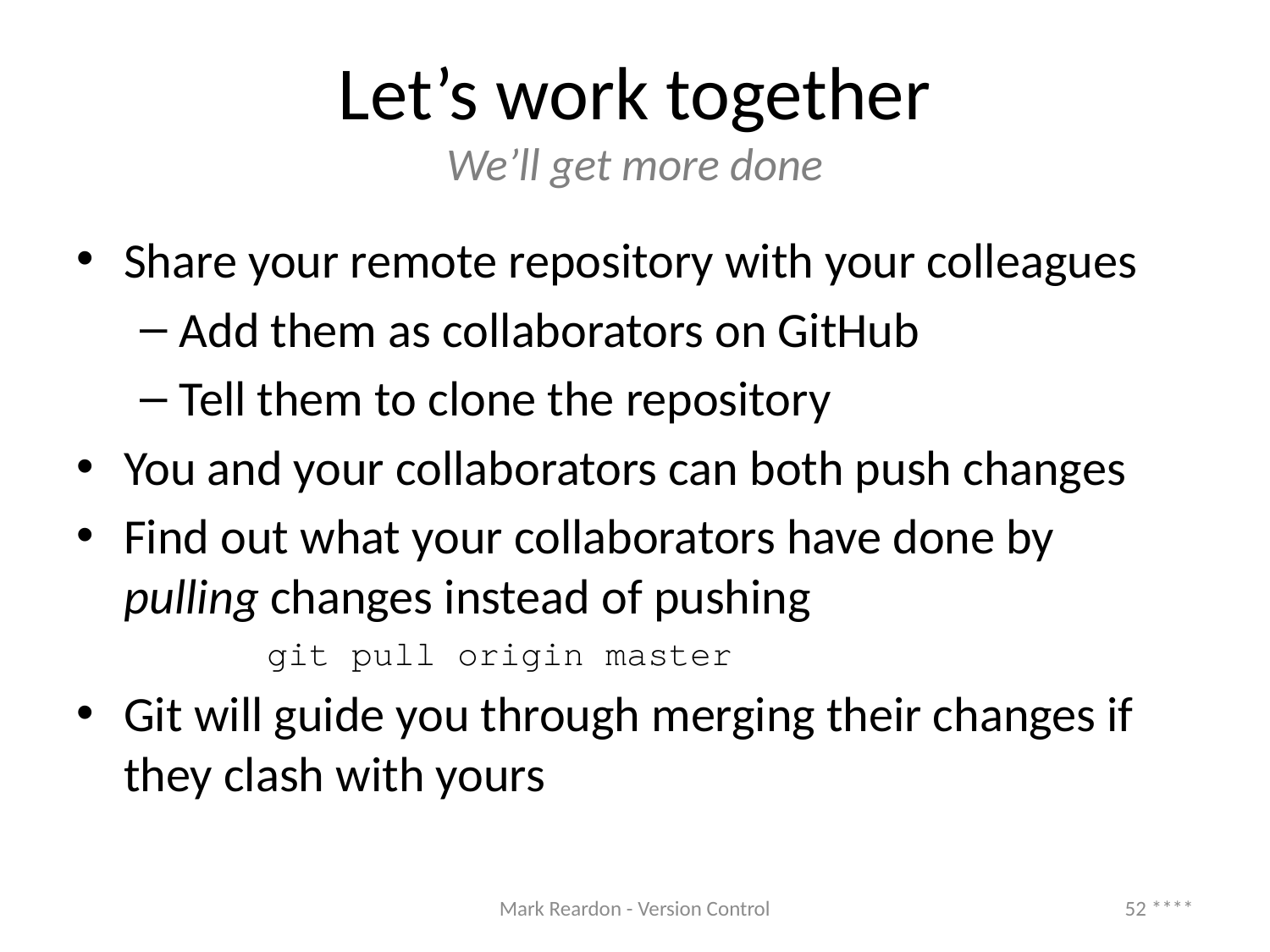

# Let’s work together We’ll get more done
Share your remote repository with your colleagues
Add them as collaborators on GitHub
Tell them to clone the repository
You and your collaborators can both push changes
Find out what your collaborators have done by pulling changes instead of pushing
	git pull origin master
Git will guide you through merging their changes if they clash with yours

Mark Reardon - Version Control
52 ****